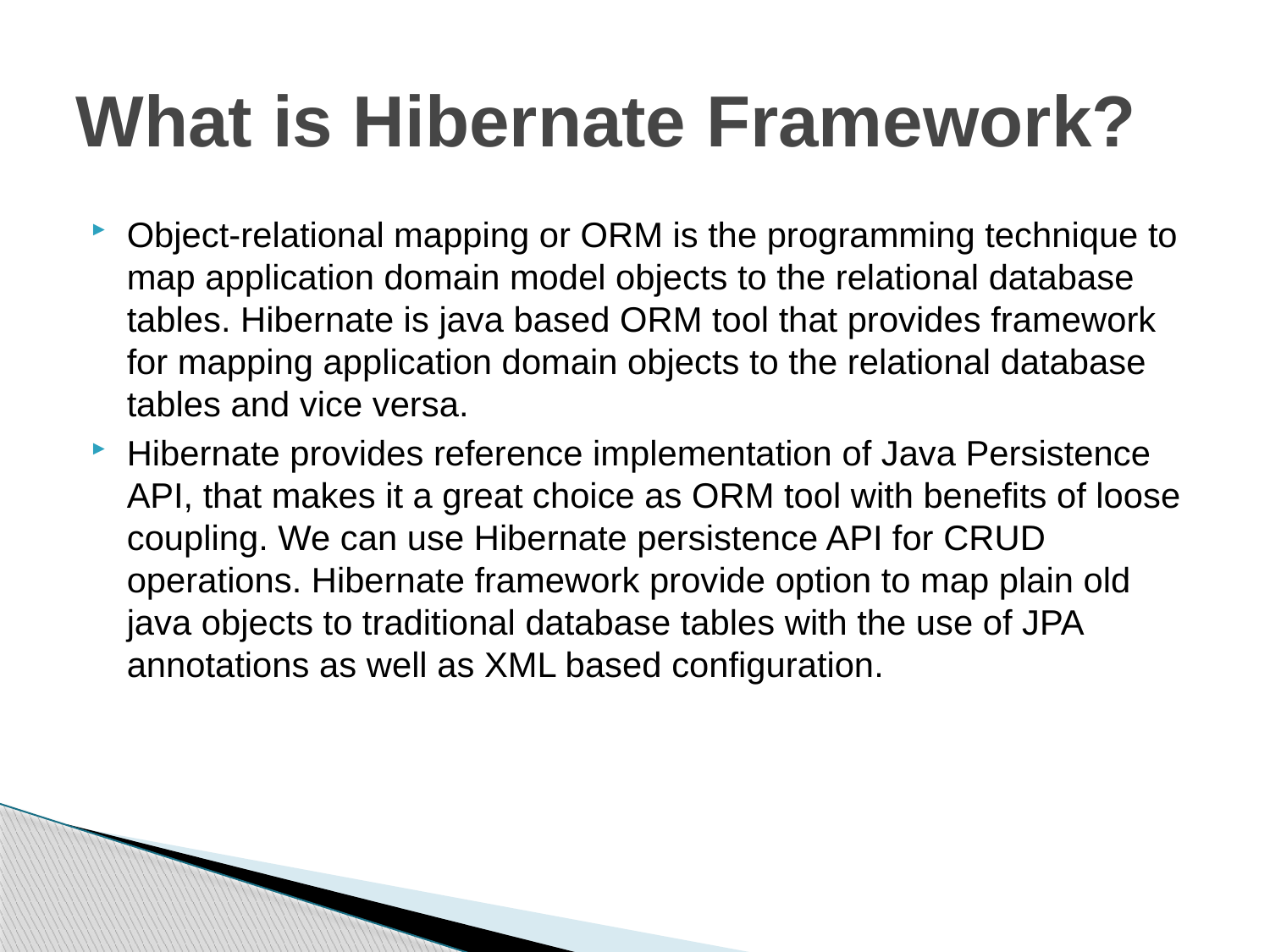

# What is Hibernate Framework?
Object-relational mapping or ORM is the programming technique to map application domain model objects to the relational database tables. Hibernate is java based ORM tool that provides framework for mapping application domain objects to the relational database tables and vice versa.
Hibernate provides reference implementation of Java Persistence API, that makes it a great choice as ORM tool with benefits of loose coupling. We can use Hibernate persistence API for CRUD operations. Hibernate framework provide option to map plain old java objects to traditional database tables with the use of JPA annotations as well as XML based configuration.